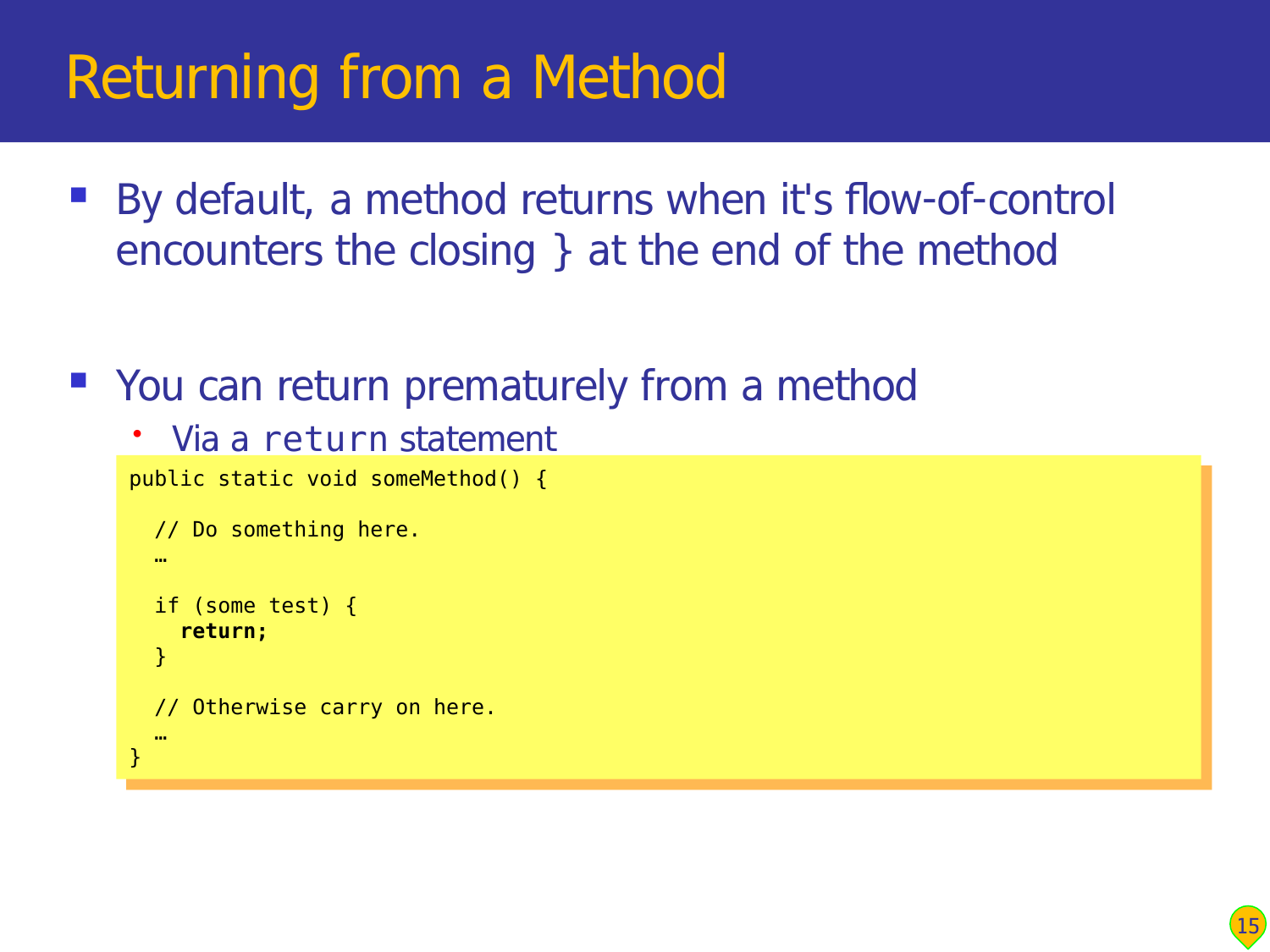

# Returning from a Method
By default, a method returns when it's flow-of-control encounters the closing } at the end of the method

You can return prematurely from a method
Via a return statement
public static void someMethod() {

  // Do something here.
  …

  if (some test) {
    return;
  }

  // Otherwise carry on here.
  …
}
15